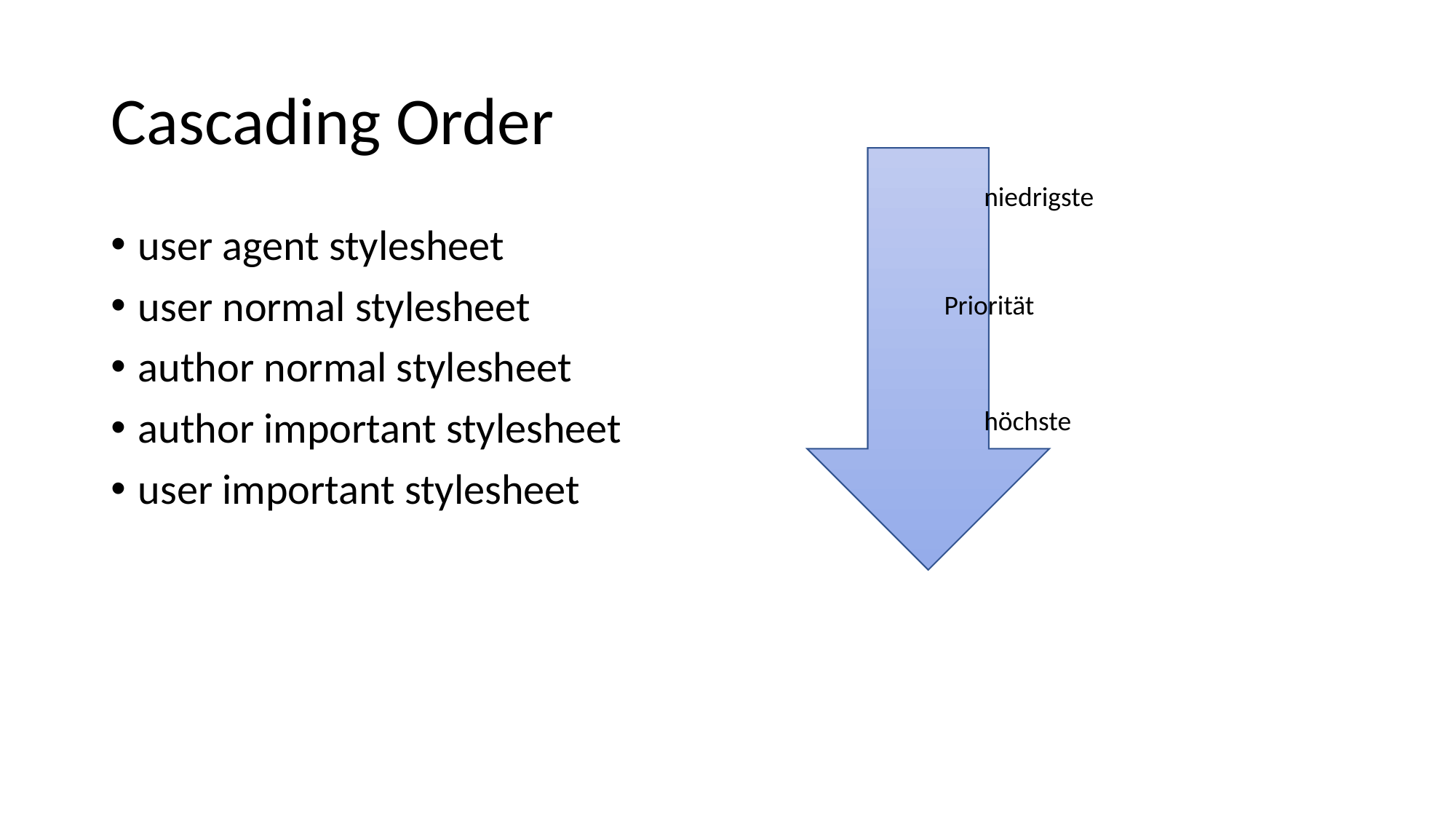

# Cascading Order

niedrigste
user agent stylesheet
user normal stylesheet
author normal stylesheet
author important stylesheet
user important stylesheet
Priorität
höchste